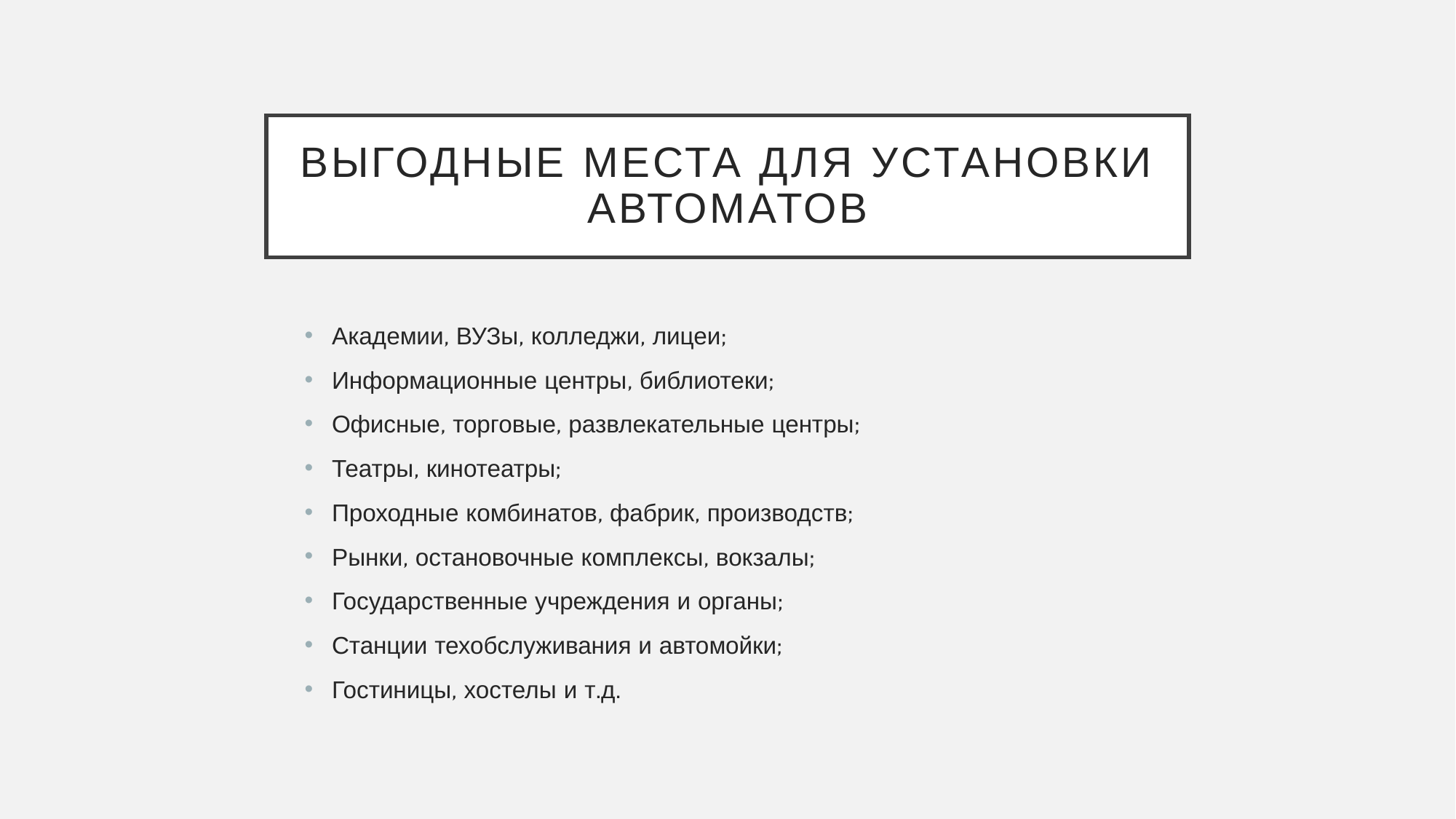

# Выгодные места для установки автоматов
Академии, ВУЗы, колледжи, лицеи;
Информационные центры, библиотеки;
Офисные, торговые, развлекательные центры;
Театры, кинотеатры;
Проходные комбинатов, фабрик, производств;
Рынки, остановочные комплексы, вокзалы;
Государственные учреждения и органы;
Станции техобслуживания и автомойки;
Гостиницы, хостелы и т.д.